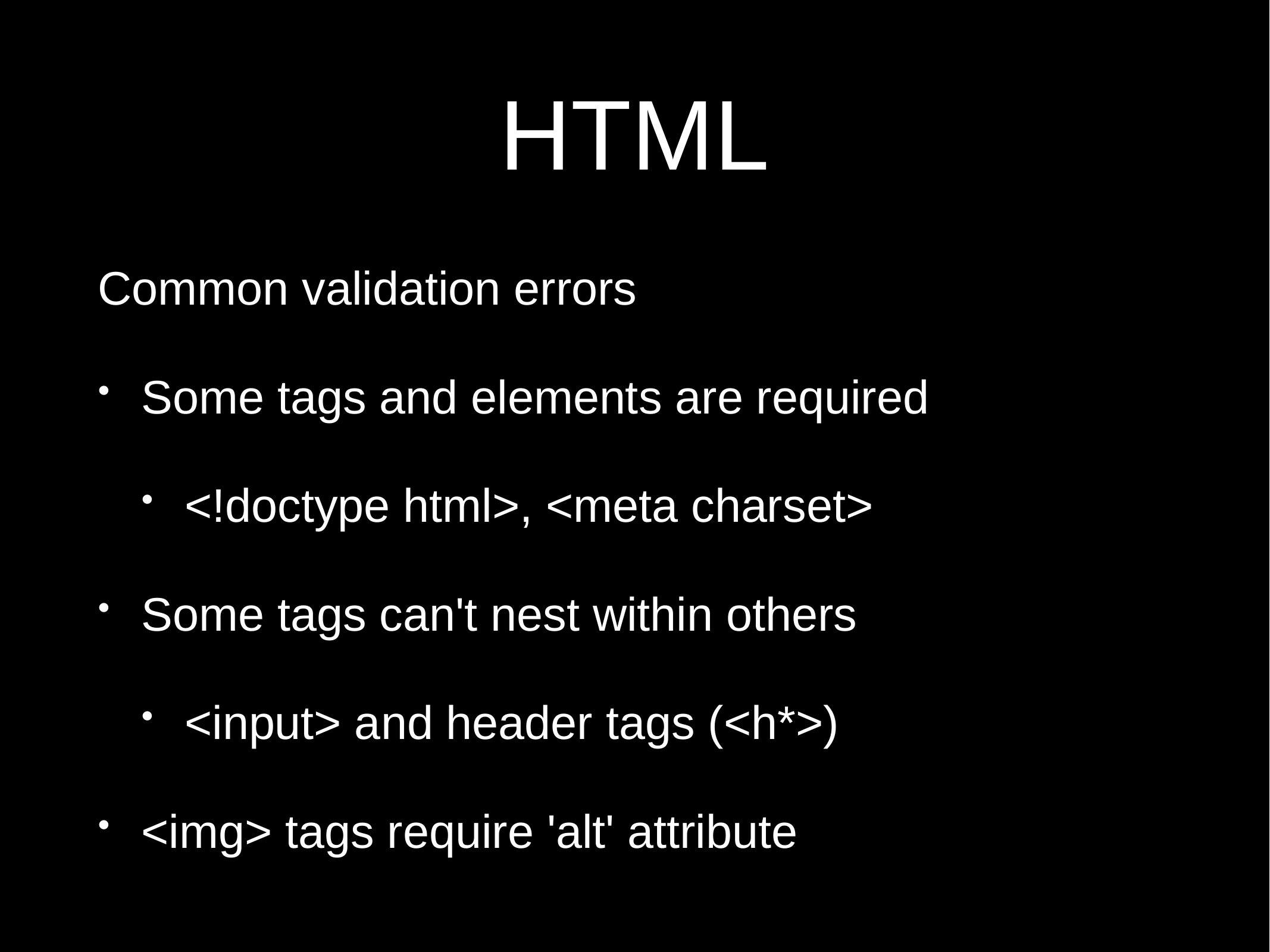

# HTML
Common validation errors
Some tags and elements are required
<!doctype html>, <meta charset>
Some tags can't nest within others
<input> and header tags (<h*>)
<img> tags require 'alt' attribute